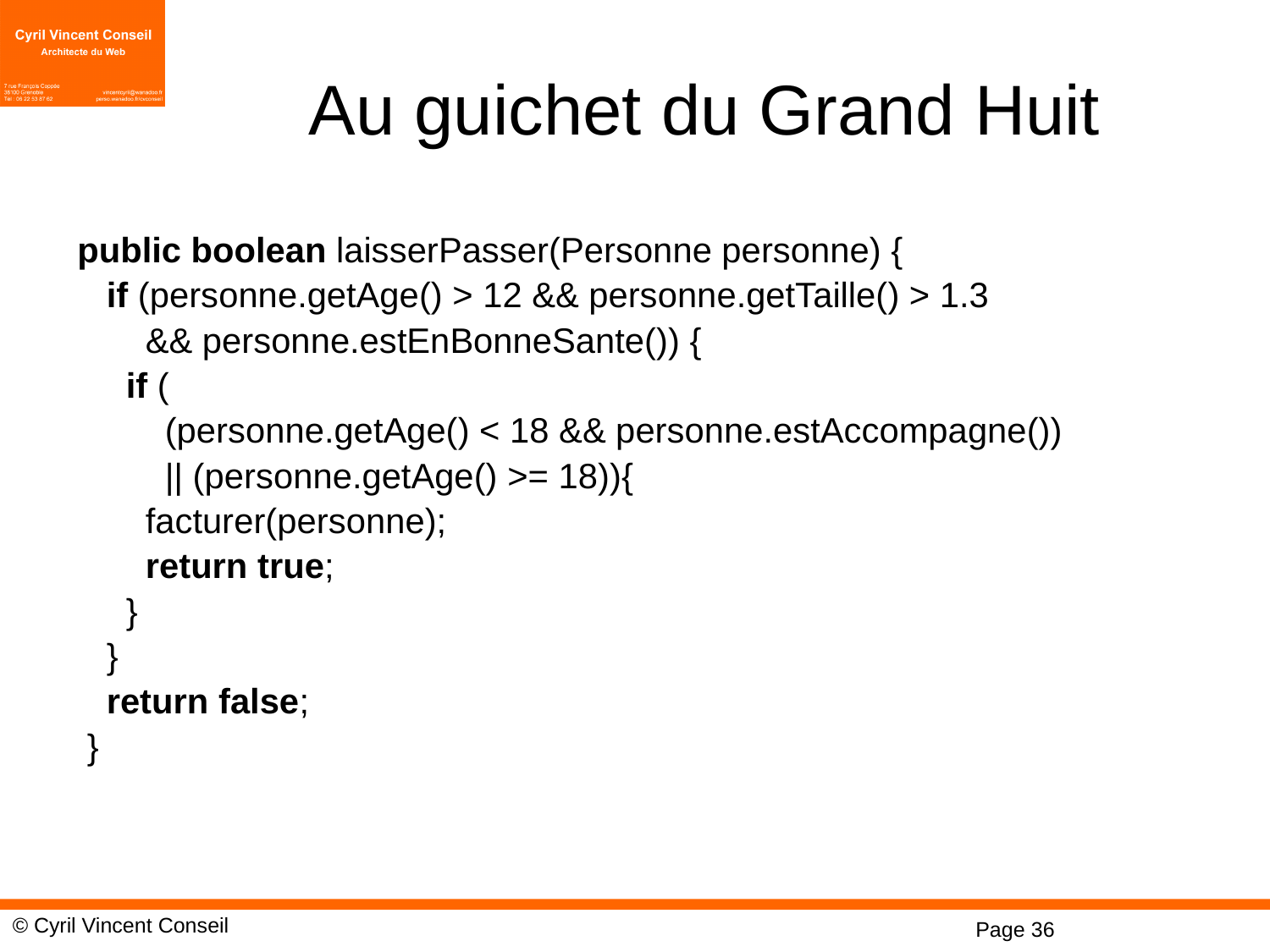

# Au guichet du Grand Huit
 public boolean laisserPasser(Personne personne) {
    if (personne.getAge() > 12 && personne.getTaille() > 1.3
        && personne.estEnBonneSante()) {
      if (
          (personne.getAge() < 18 && personne.estAccompagne())
          || (personne.getAge() >= 18)){
        facturer(personne);
        return true;
      }
    }
    return false;
  }